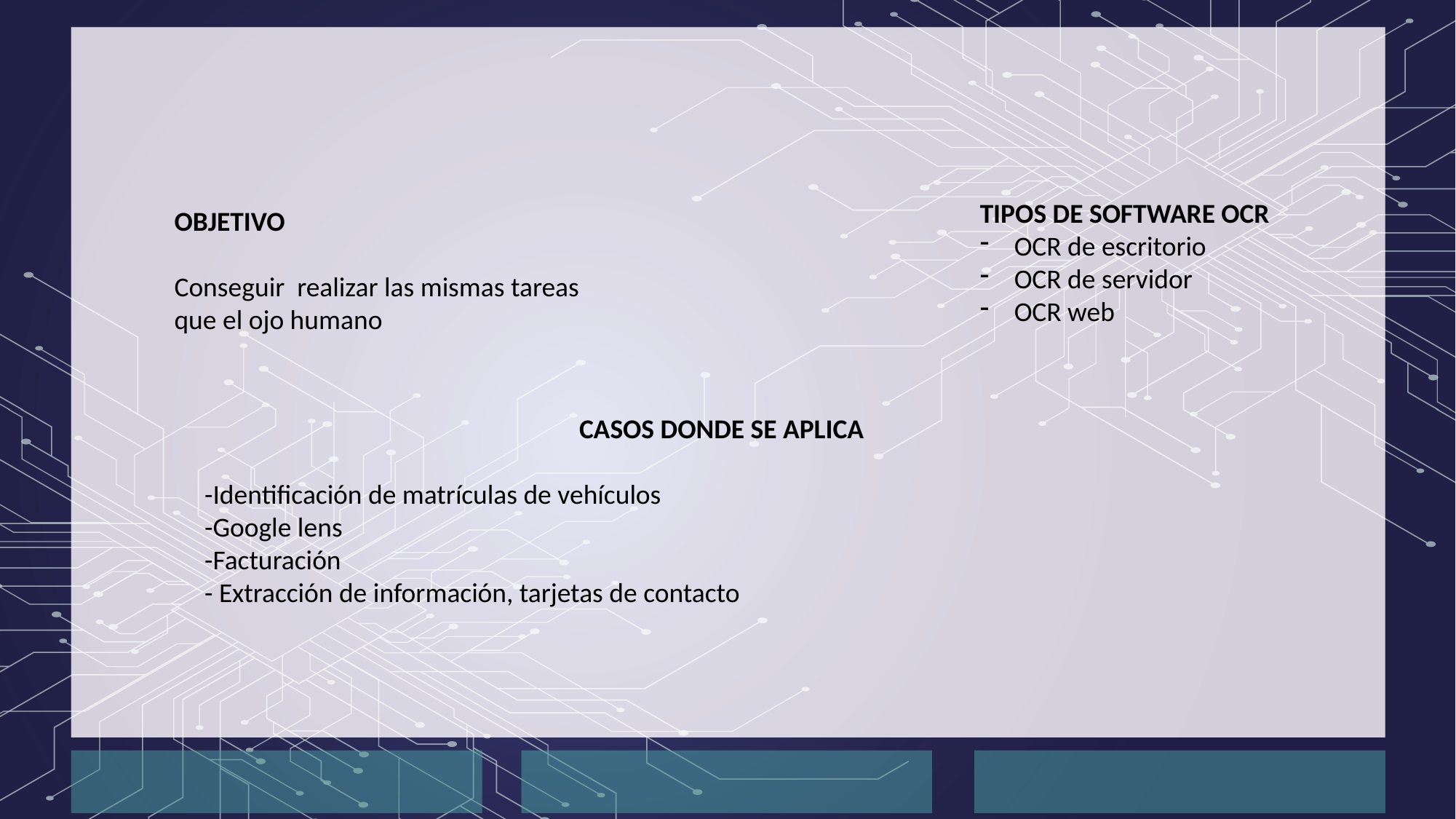

OBJETIVO

Conseguir  realizar las mismas tareas que el ojo humano

TIPOS DE SOFTWARE OCR
OCR de escritorio
OCR de servidor
OCR web
CASOS DONDE SE APLICA

-Identificación de matrículas de vehículos
-Google lens
-Facturación
- Extracción de información, tarjetas de contacto